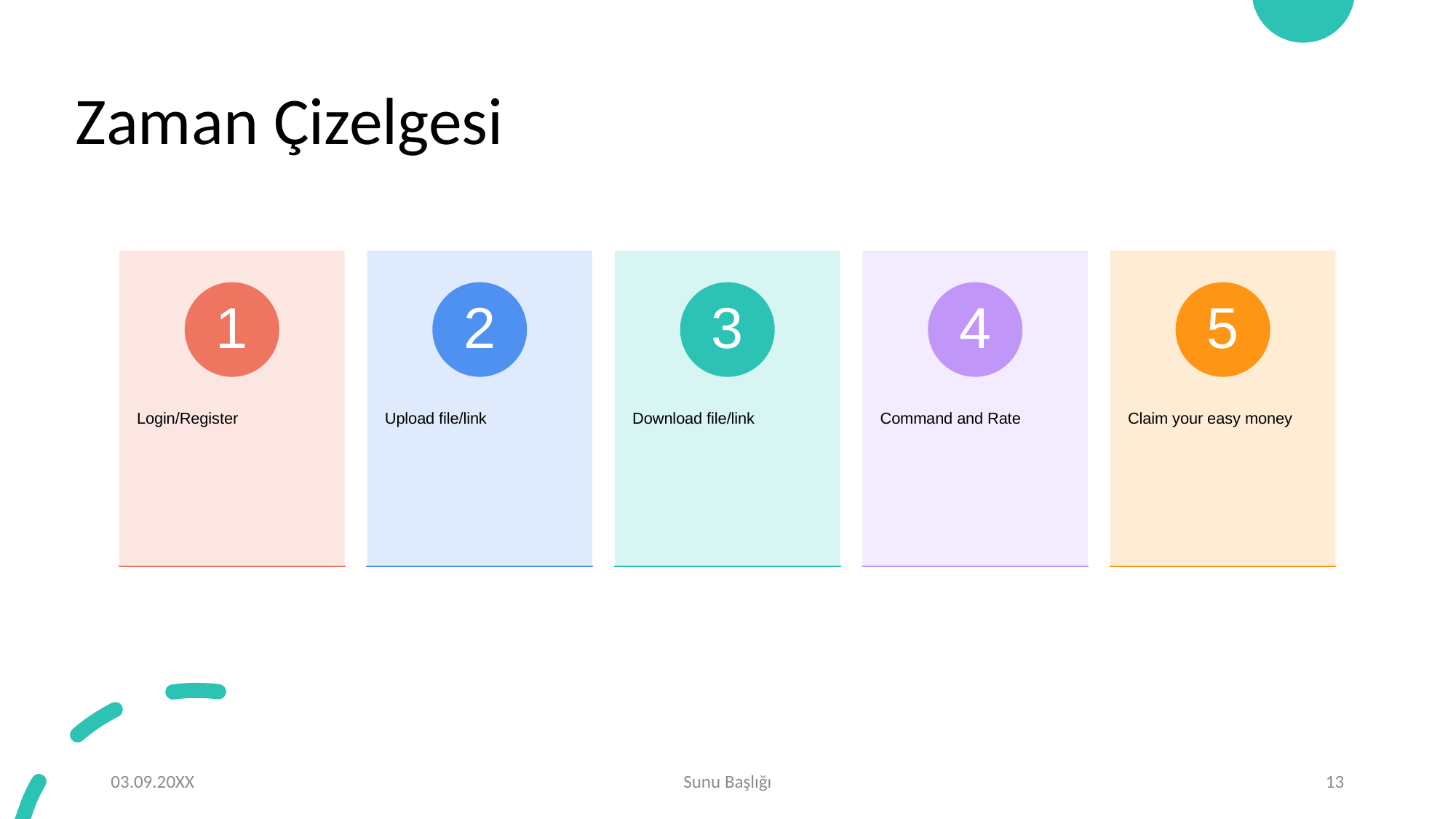

# Zaman Çizelgesi
Login/Register
1
Upload file/link
2
Download file/link
3
Command and Rate
4
Claim your easy money
5
03.09.20XX
Sunu Başlığı
13